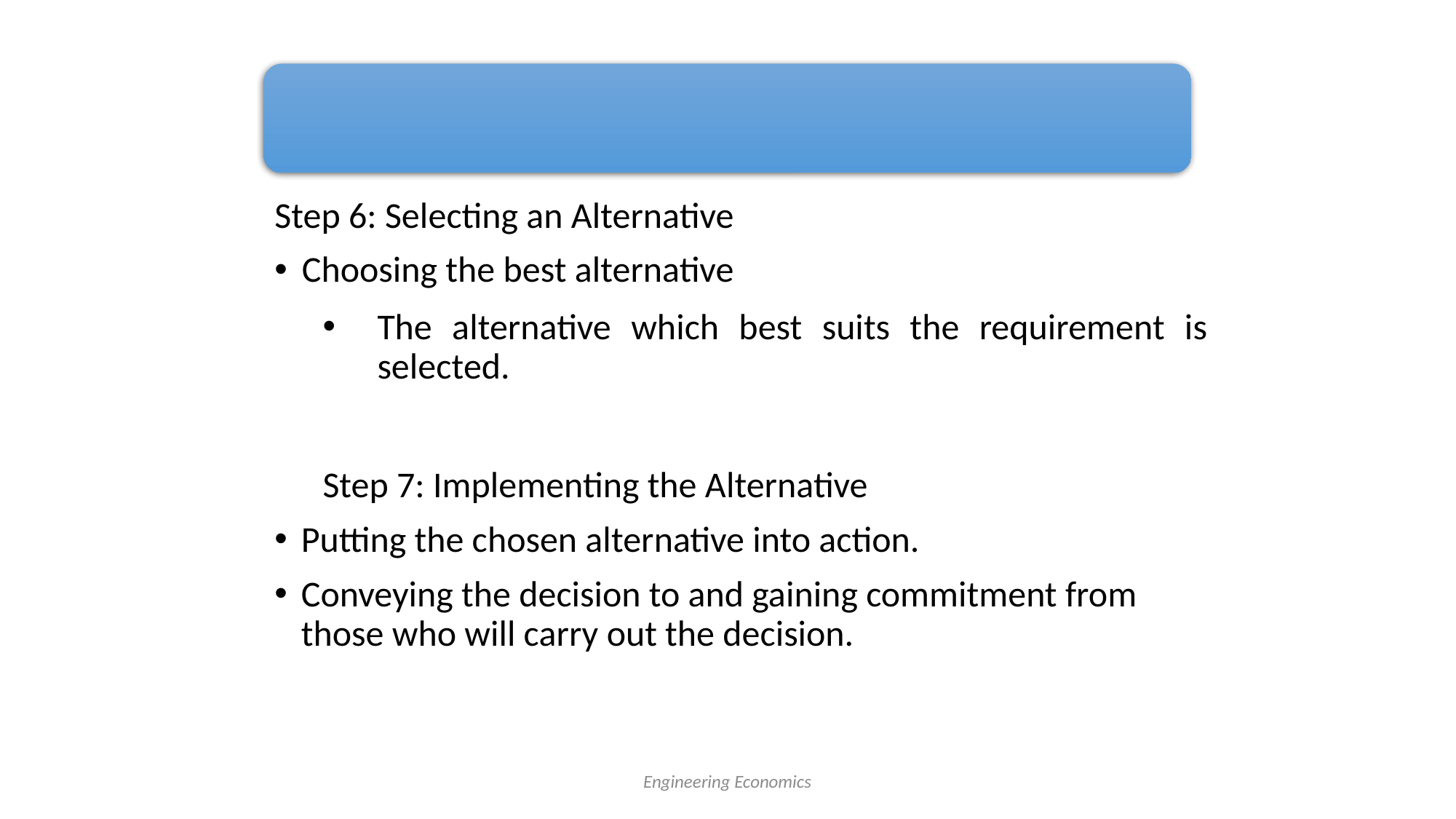

Step 6: Selecting an Alternative
Choosing the best alternative
The alternative which best suits the requirement is selected.

Step 7: Implementing the Alternative
Putting the chosen alternative into action.
Conveying the decision to and gaining commitment from those who will carry out the decision.

Engineering Economics